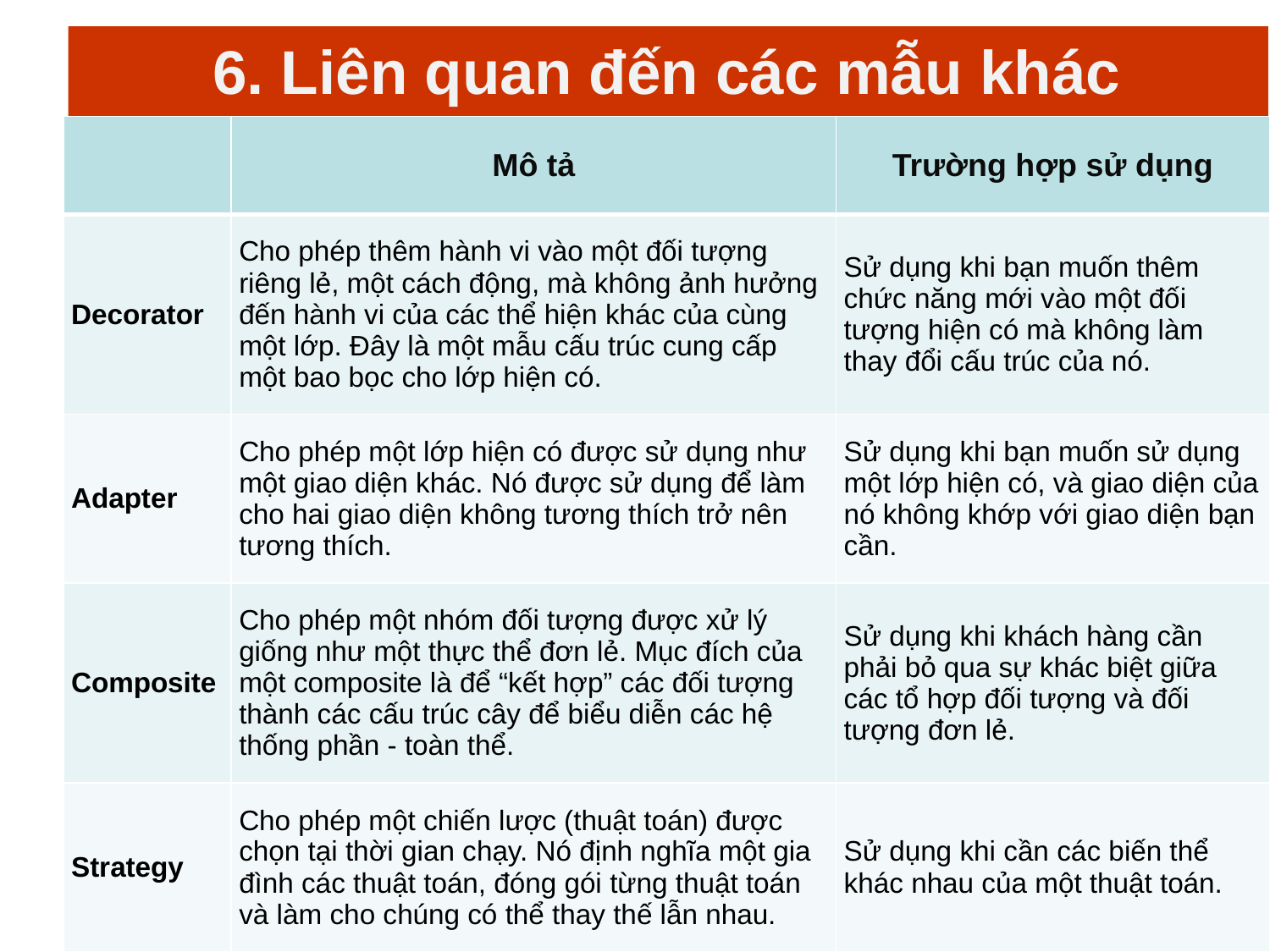

# 6. Liên quan đến các mẫu khác
|  | Mô tả | Trường hợp sử dụng |
| --- | --- | --- |
| Decorator | Cho phép thêm hành vi vào một đối tượng riêng lẻ, một cách động, mà không ảnh hưởng đến hành vi của các thể hiện khác của cùng một lớp. Đây là một mẫu cấu trúc cung cấp một bao bọc cho lớp hiện có. | Sử dụng khi bạn muốn thêm chức năng mới vào một đối tượng hiện có mà không làm thay đổi cấu trúc của nó. |
| Adapter | Cho phép một lớp hiện có được sử dụng như một giao diện khác. Nó được sử dụng để làm cho hai giao diện không tương thích trở nên tương thích. | Sử dụng khi bạn muốn sử dụng một lớp hiện có, và giao diện của nó không khớp với giao diện bạn cần. |
| Composite | Cho phép một nhóm đối tượng được xử lý giống như một thực thể đơn lẻ. Mục đích của một composite là để “kết hợp” các đối tượng thành các cấu trúc cây để biểu diễn các hệ thống phần - toàn thể. | Sử dụng khi khách hàng cần phải bỏ qua sự khác biệt giữa các tổ hợp đối tượng và đối tượng đơn lẻ. |
| Strategy | Cho phép một chiến lược (thuật toán) được chọn tại thời gian chạy. Nó định nghĩa một gia đình các thuật toán, đóng gói từng thuật toán và làm cho chúng có thể thay thế lẫn nhau. | Sử dụng khi cần các biến thể khác nhau của một thuật toán. |